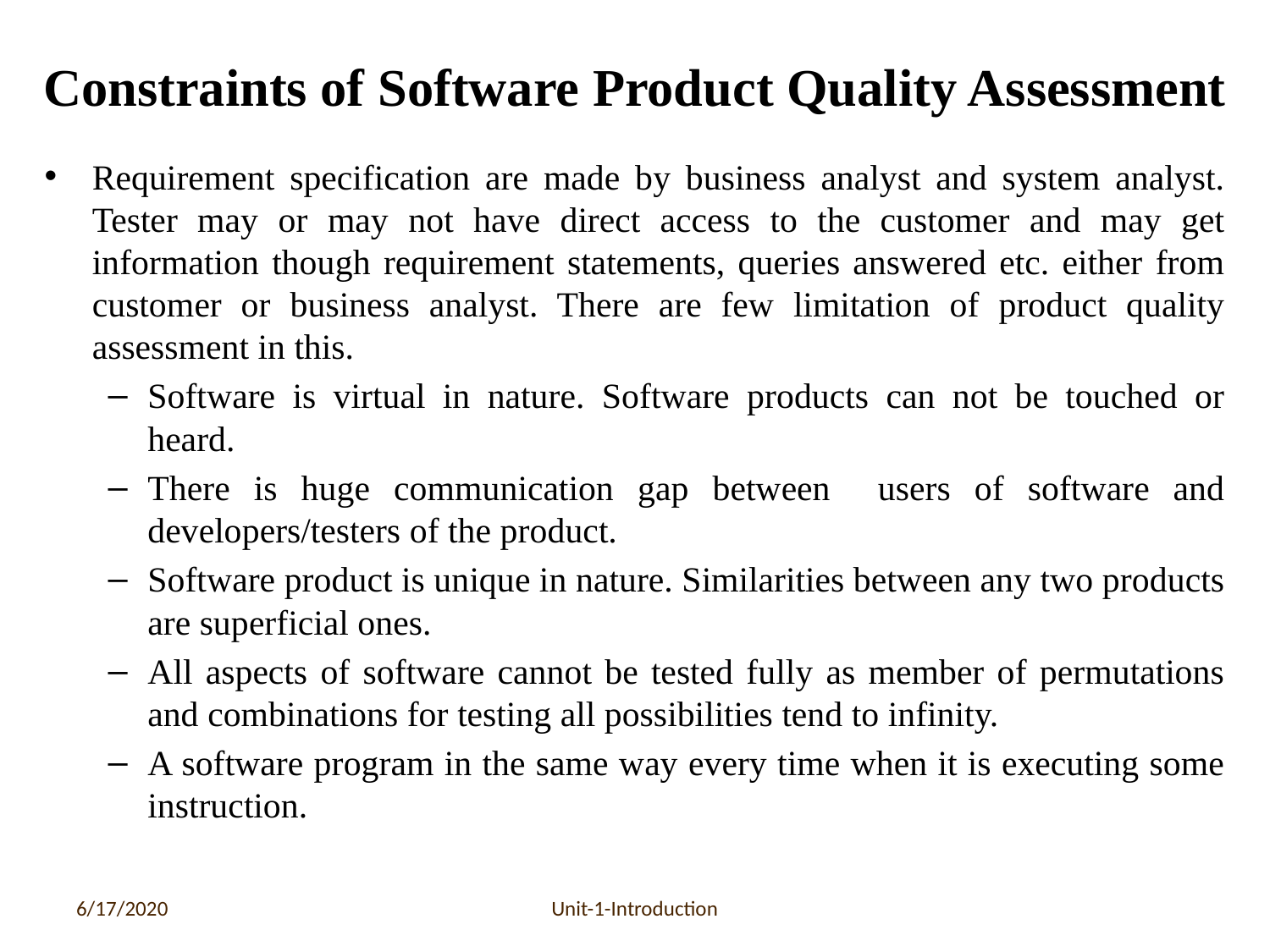

# Constraints of Software Product Quality Assessment
Requirement specification are made by business analyst and system analyst. Tester may or may not have direct access to the customer and may get information though requirement statements, queries answered etc. either from customer or business analyst. There are few limitation of product quality assessment in this.
Software is virtual in nature. Software products can not be touched or heard.
There is huge communication gap between  users of software and developers/testers of the product.
Software product is unique in nature. Similarities between any two products are superficial ones.
All aspects of software cannot be tested fully as member of permutations and combinations for testing all possibilities tend to infinity.
A software program in the same way every time when it is executing some instruction.
6/17/2020
Unit-1-Introduction